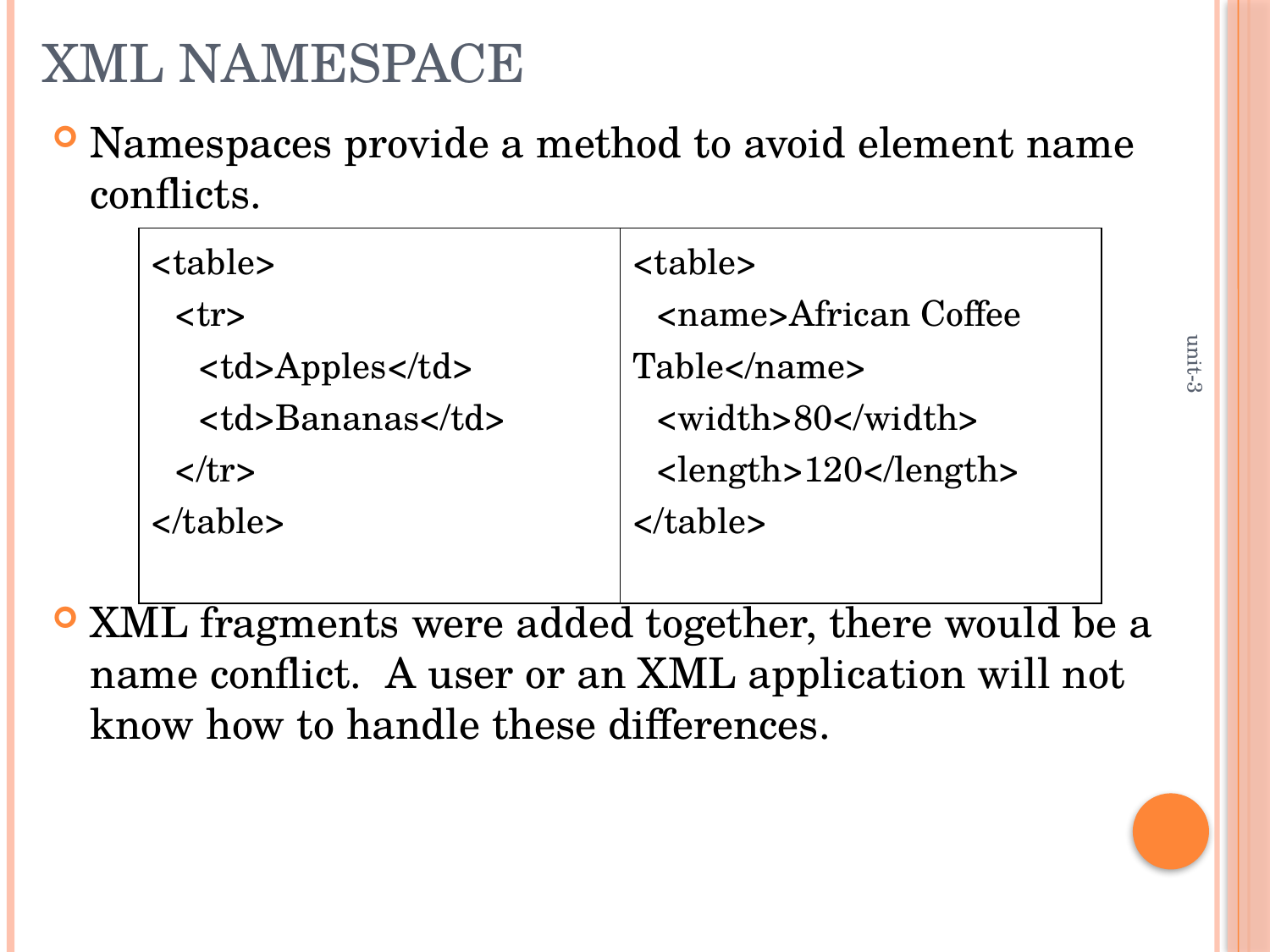

# XML Namespace
Namespaces provide a method to avoid element name conflicts.

XML fragments were added together, there would be a name conflict.  A user or an XML application will not know how to handle these differences.

| <table>   <tr>     <td>Apples</td>     <td>Bananas</td>   </tr> </table> | <table>   <name>African Coffee Table</name>   <width>80</width>   <length>120</length> </table> |
| --- | --- |
unit-3